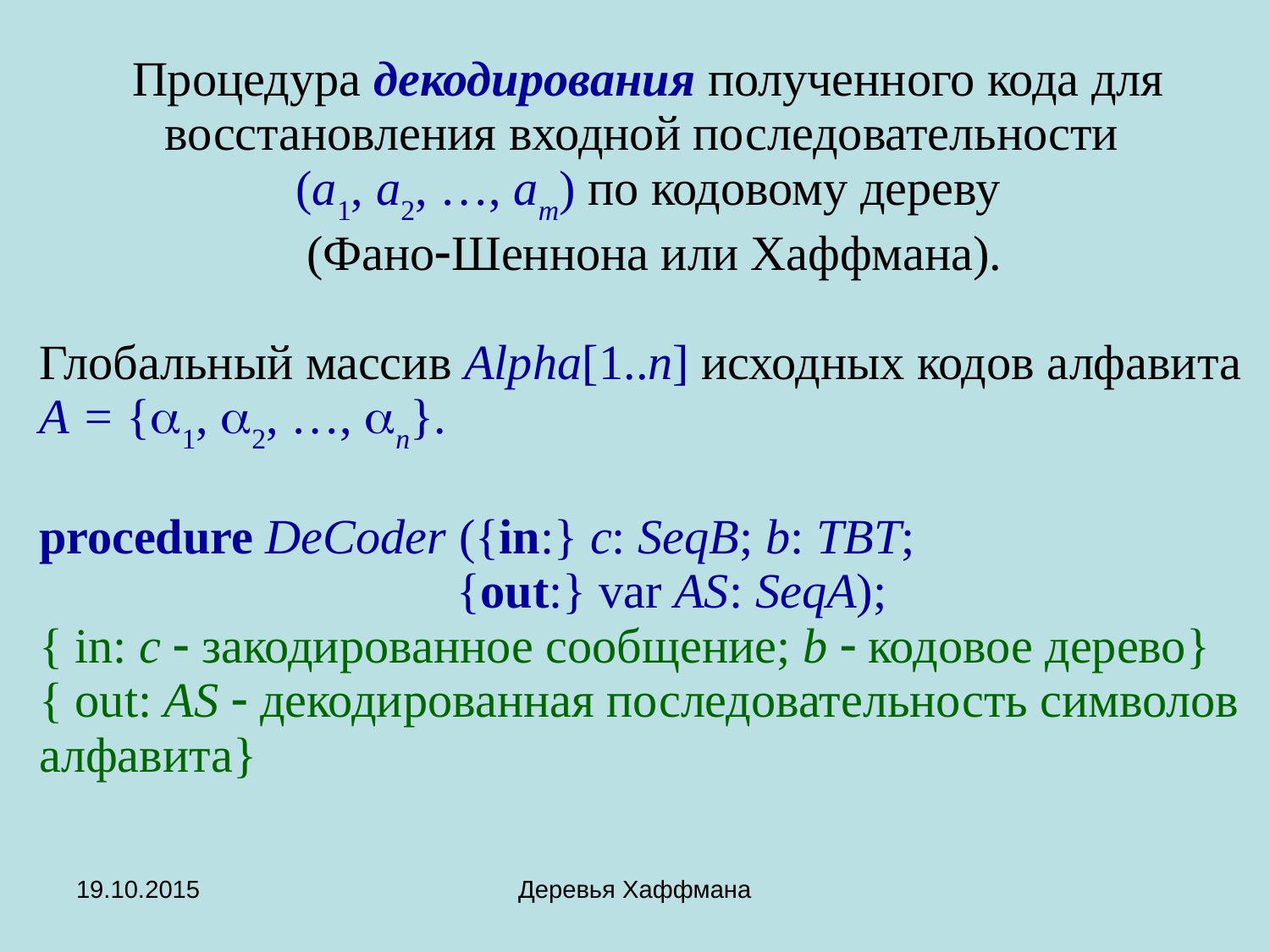

| Процедура декодирования полученного кода для восстановления входной последовательности (a1, a2, …, am) по кодовому дереву (Фано−Шеннона или Хаффмана). Глобальный массив Alpha[1..n] исходных кодов алфавита A = {α1, α2, …, αn}. procedure DeCoder ({in:} c: SeqB; b: TBT; {out:} var AS: SeqA); { in: c − закодированное сообщение; b − кодовое дерево} { out: AS − декодированная последовательность символов алфавита} |
| --- |
19.10.2015
Деревья Хаффмана
31